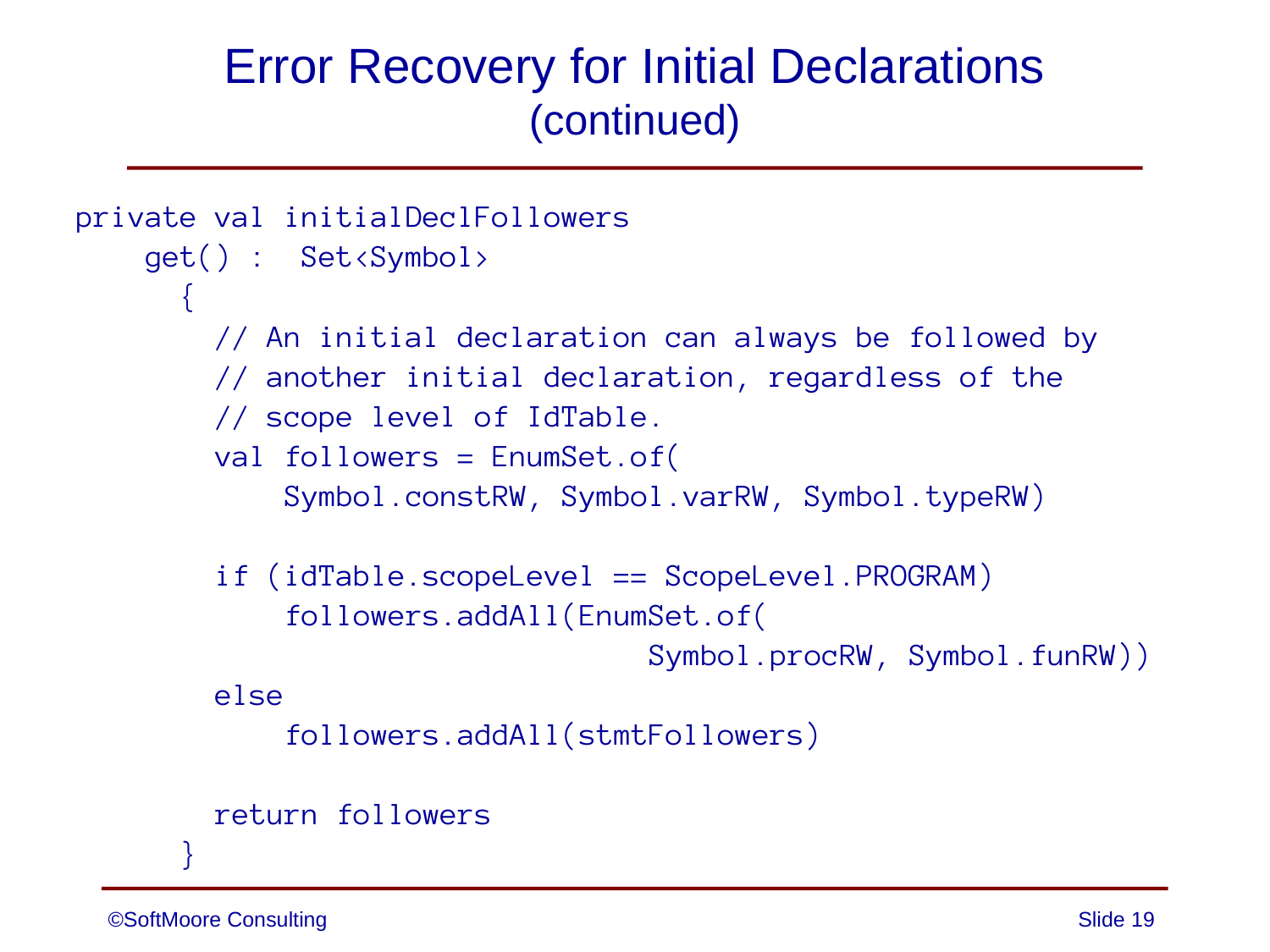

# Error Recovery for Initial Declarations (continued)
private val initialDeclFollowers
    get() :  Set<Symbol>
      {
        // An initial declaration can always be followed by
        // another initial declaration, regardless of the
        // scope level of IdTable.
        val followers = EnumSet.of(
            Symbol.constRW, Symbol.varRW, Symbol.typeRW)

        if (idTable.scopeLevel == ScopeLevel.PROGRAM)
            followers.addAll(EnumSet.of(
                                 Symbol.procRW, Symbol.funRW))
        else
            followers.addAll(stmtFollowers)

        return followers
      }
©SoftMoore Consulting
Slide 19